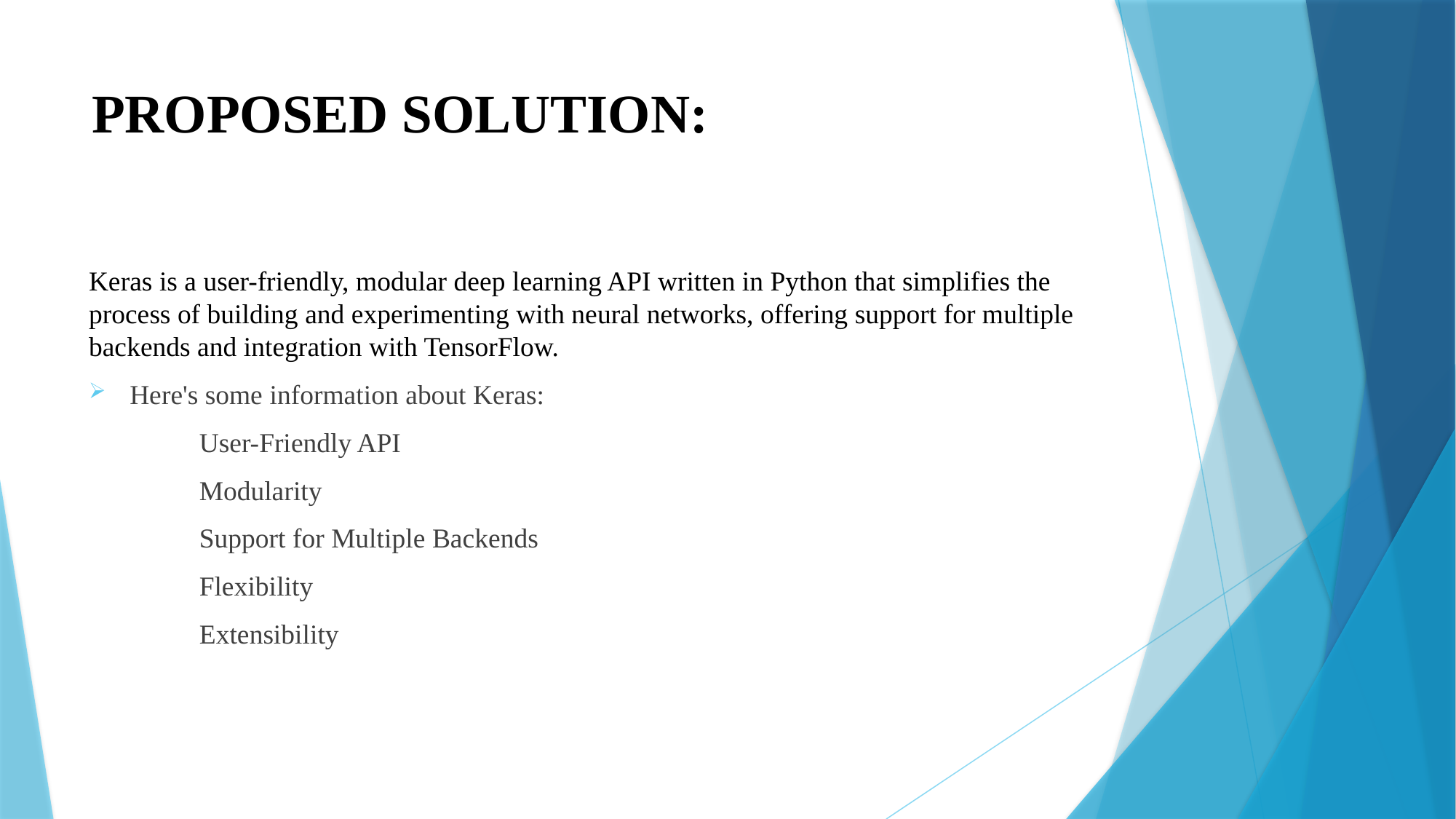

# PROPOSED SOLUTION:
Keras is a user-friendly, modular deep learning API written in Python that simplifies the process of building and experimenting with neural networks, offering support for multiple backends and integration with TensorFlow.
Here's some information about Keras:
                User-Friendly API
                Modularity
                Support for Multiple Backends
                Flexibility
                Extensibility